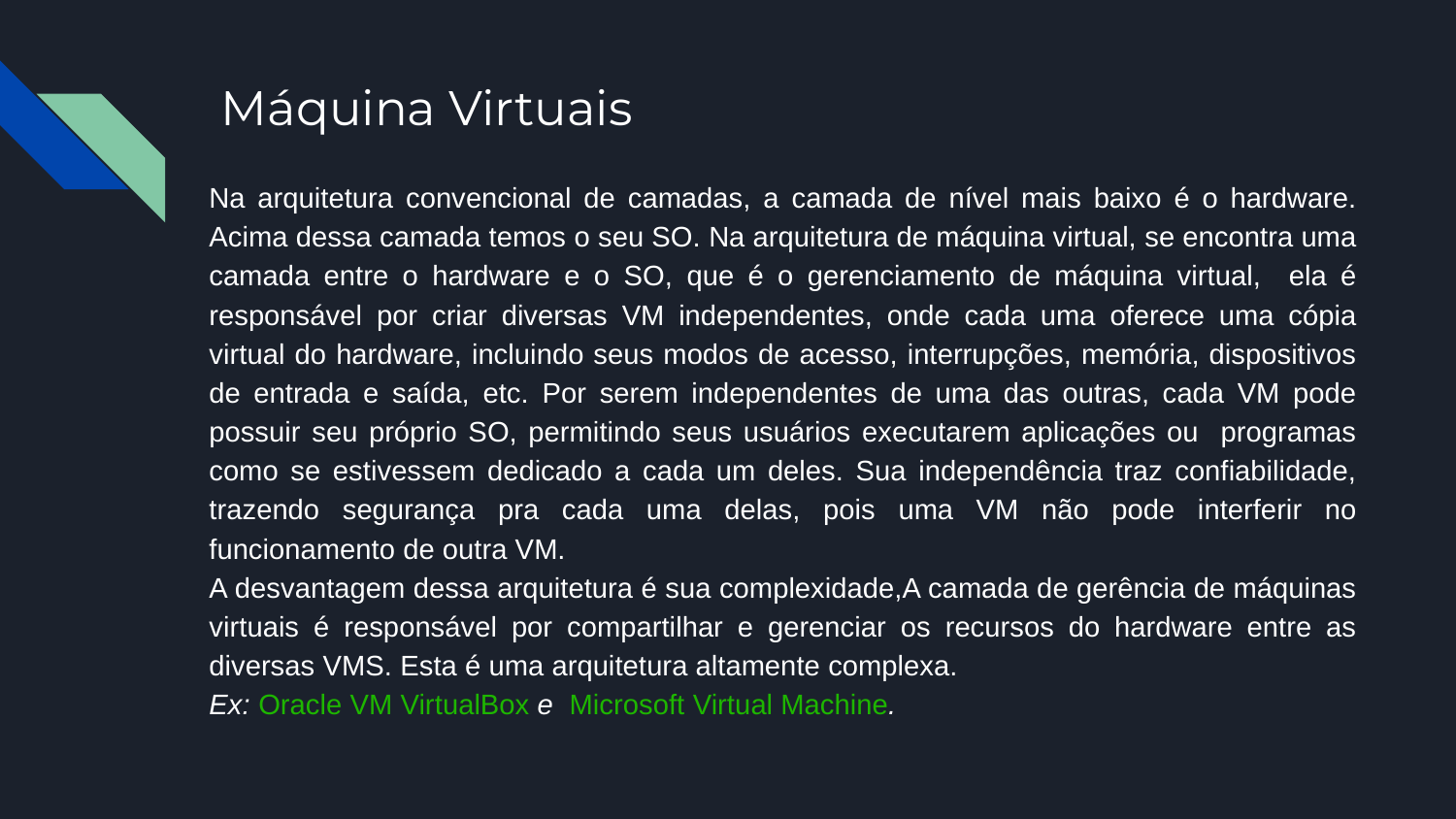

# Máquina Virtuais
Na arquitetura convencional de camadas, a camada de nível mais baixo é o hardware. Acima dessa camada temos o seu SO. Na arquitetura de máquina virtual, se encontra uma camada entre o hardware e o SO, que é o gerenciamento de máquina virtual,  ela é responsável por criar diversas VM independentes, onde cada uma oferece uma cópia virtual do hardware, incluindo seus modos de acesso, interrupções, memória, dispositivos de entrada e saída, etc. Por serem independentes de uma das outras, cada VM pode possuir seu próprio SO, permitindo seus usuários executarem aplicações ou  programas como se estivessem dedicado a cada um deles. Sua independência traz confiabilidade, trazendo segurança pra cada uma delas, pois uma VM não pode interferir no funcionamento de outra VM.
A desvantagem dessa arquitetura é sua complexidade,A camada de gerência de máquinas virtuais é responsável por compartilhar e gerenciar os recursos do hardware entre as diversas VMS. Esta é uma arquitetura altamente complexa.
Ex: Oracle VM VirtualBox e  Microsoft Virtual Machine.